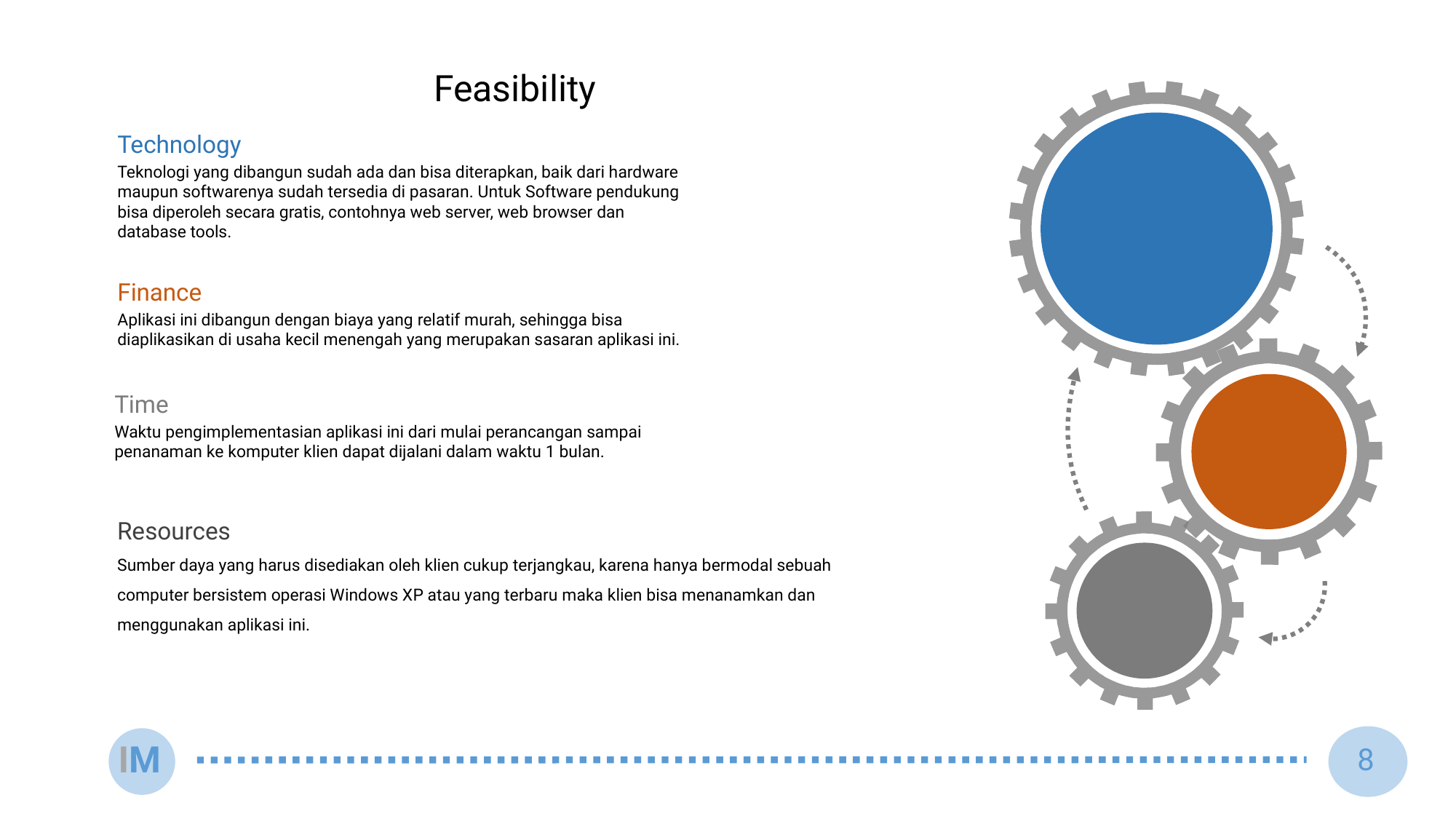

Feasibility
Technology
Teknologi yang dibangun sudah ada dan bisa diterapkan, baik dari hardware maupun softwarenya sudah tersedia di pasaran. Untuk Software pendukung bisa diperoleh secara gratis, contohnya web server, web browser dan database tools.

Finance
Aplikasi ini dibangun dengan biaya yang relatif murah, sehingga bisa diaplikasikan di usaha kecil menengah yang merupakan sasaran aplikasi ini.
Time
Waktu pengimplementasian aplikasi ini dari mulai perancangan sampai penanaman ke komputer klien dapat dijalani dalam waktu 1 bulan.
Resources
Sumber daya yang harus disediakan oleh klien cukup terjangkau, karena hanya bermodal sebuah computer bersistem operasi Windows XP atau yang terbaru maka klien bisa menanamkan dan menggunakan aplikasi ini.
8